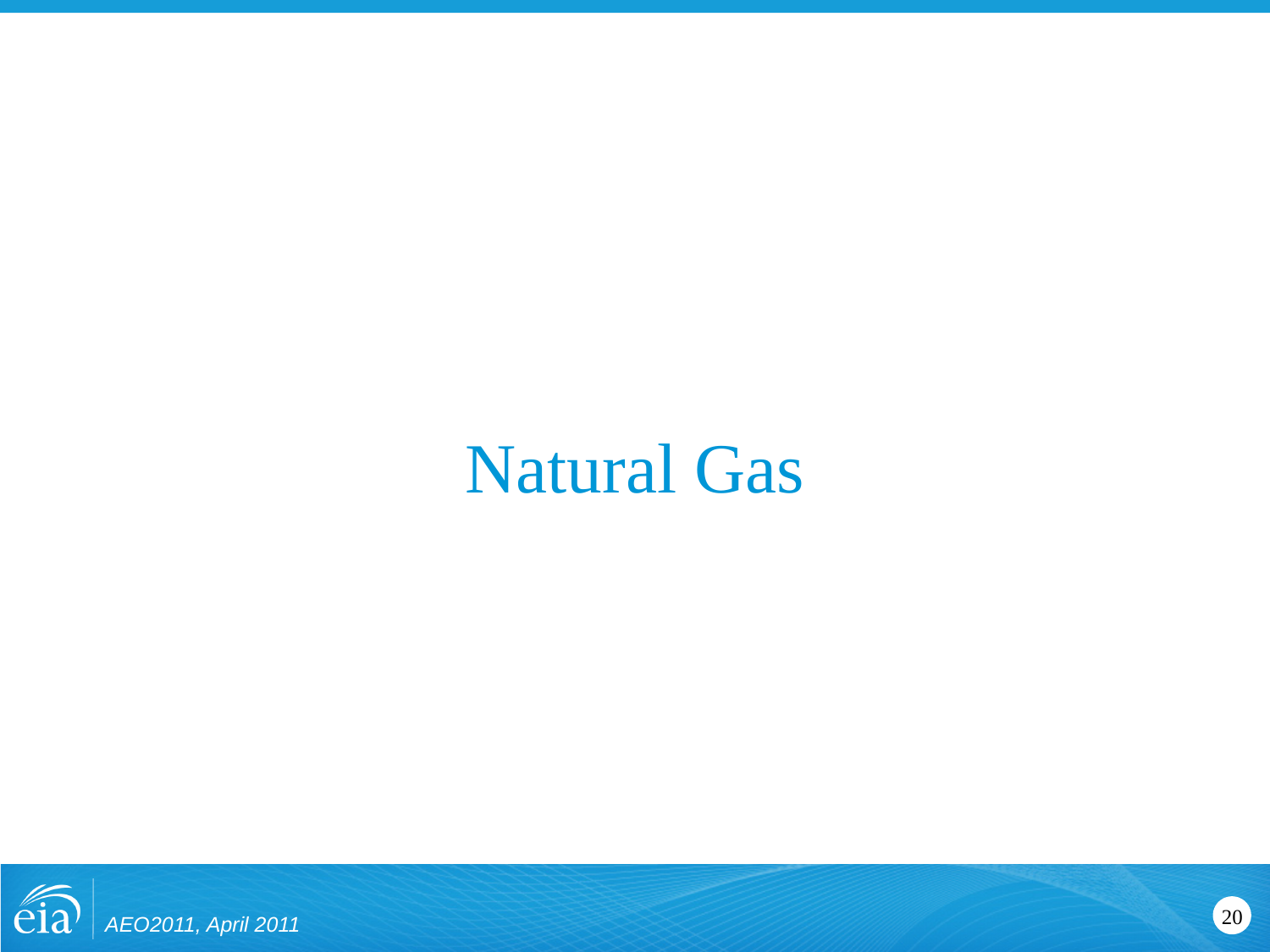

# Natural Gas
AEO2011, April 2011
20